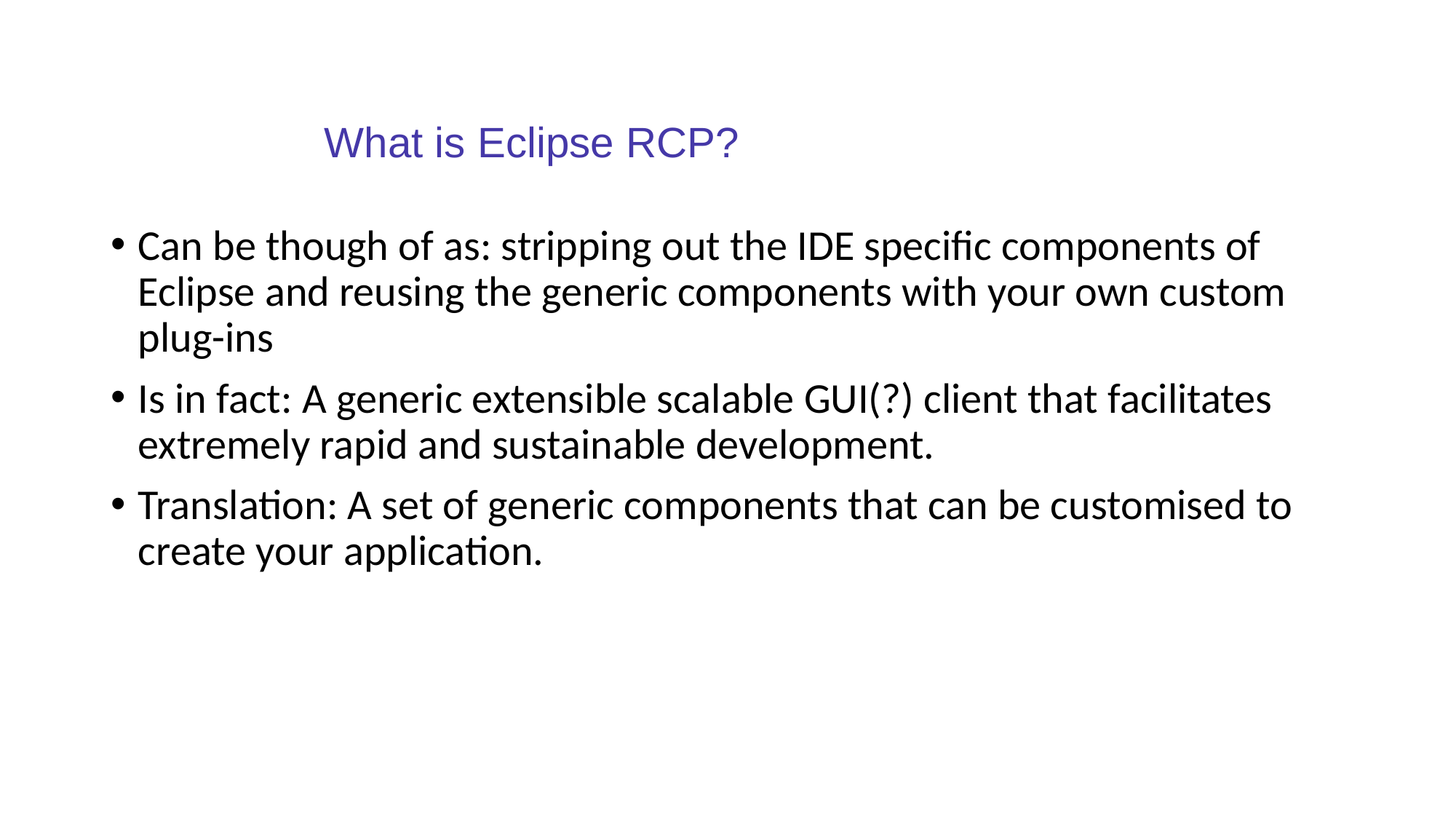

#
What is Eclipse RCP?
Can be though of as: stripping out the IDE specific components of Eclipse and reusing the generic components with your own custom plug-ins
Is in fact: A generic extensible scalable GUI(?) client that facilitates extremely rapid and sustainable development.
Translation: A set of generic components that can be customised to create your application.